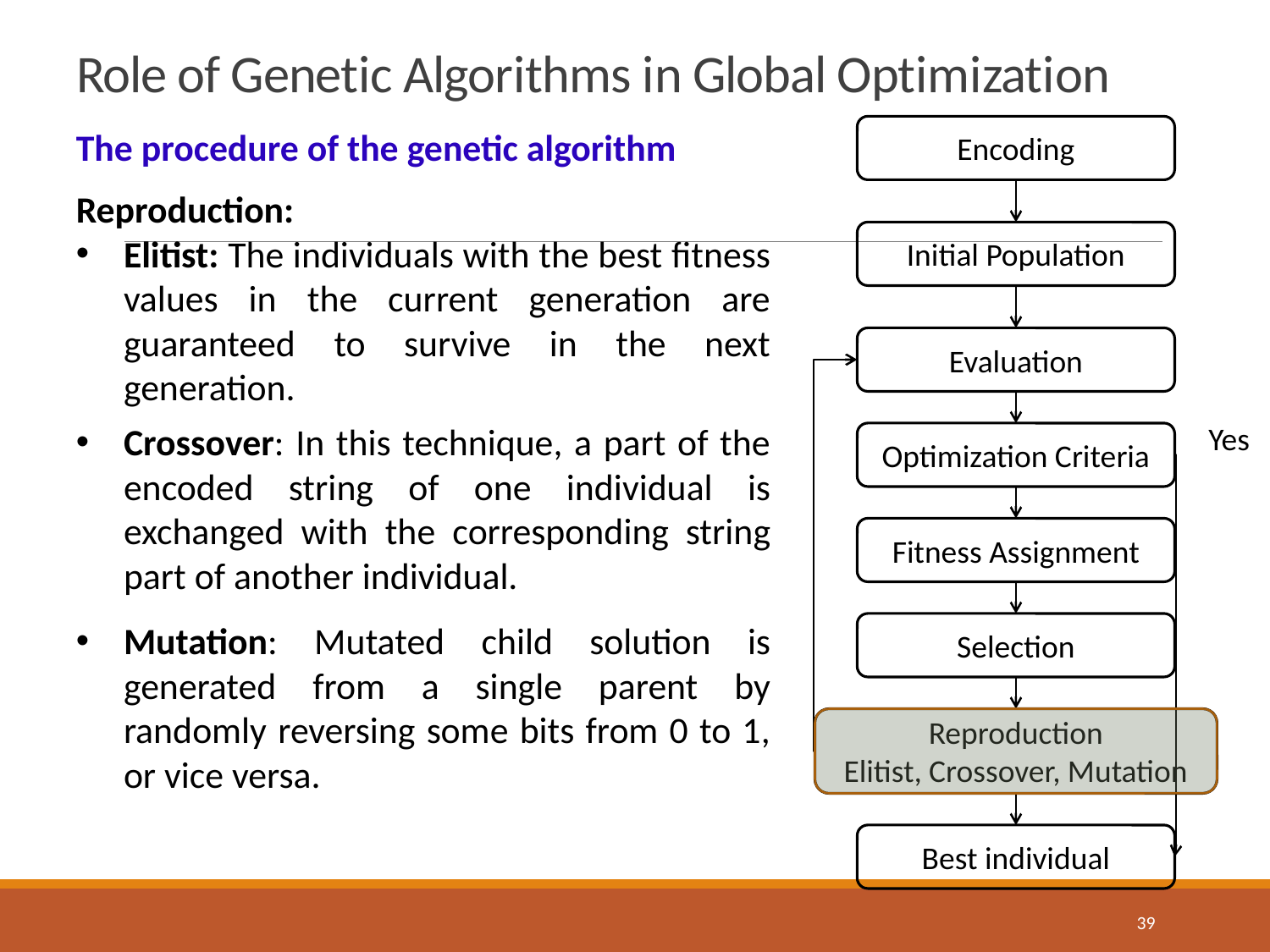

# Role of Genetic Algorithms in Global Optimization
Encoding
The procedure of the genetic algorithm
Reproduction:
Elitist: The individuals with the best fitness values in the current generation are guaranteed to survive in the next generation.
Crossover: In this technique, a part of the encoded string of one individual is exchanged with the corresponding string part of another individual.
Mutation: Mutated child solution is generated from a single parent by randomly reversing some bits from 0 to 1, or vice versa.
Initial Population
Evaluation
Yes
Optimization Criteria
Fitness Assignment
Selection
Reproduction
Elitist, Crossover, Mutation

Best individual
39